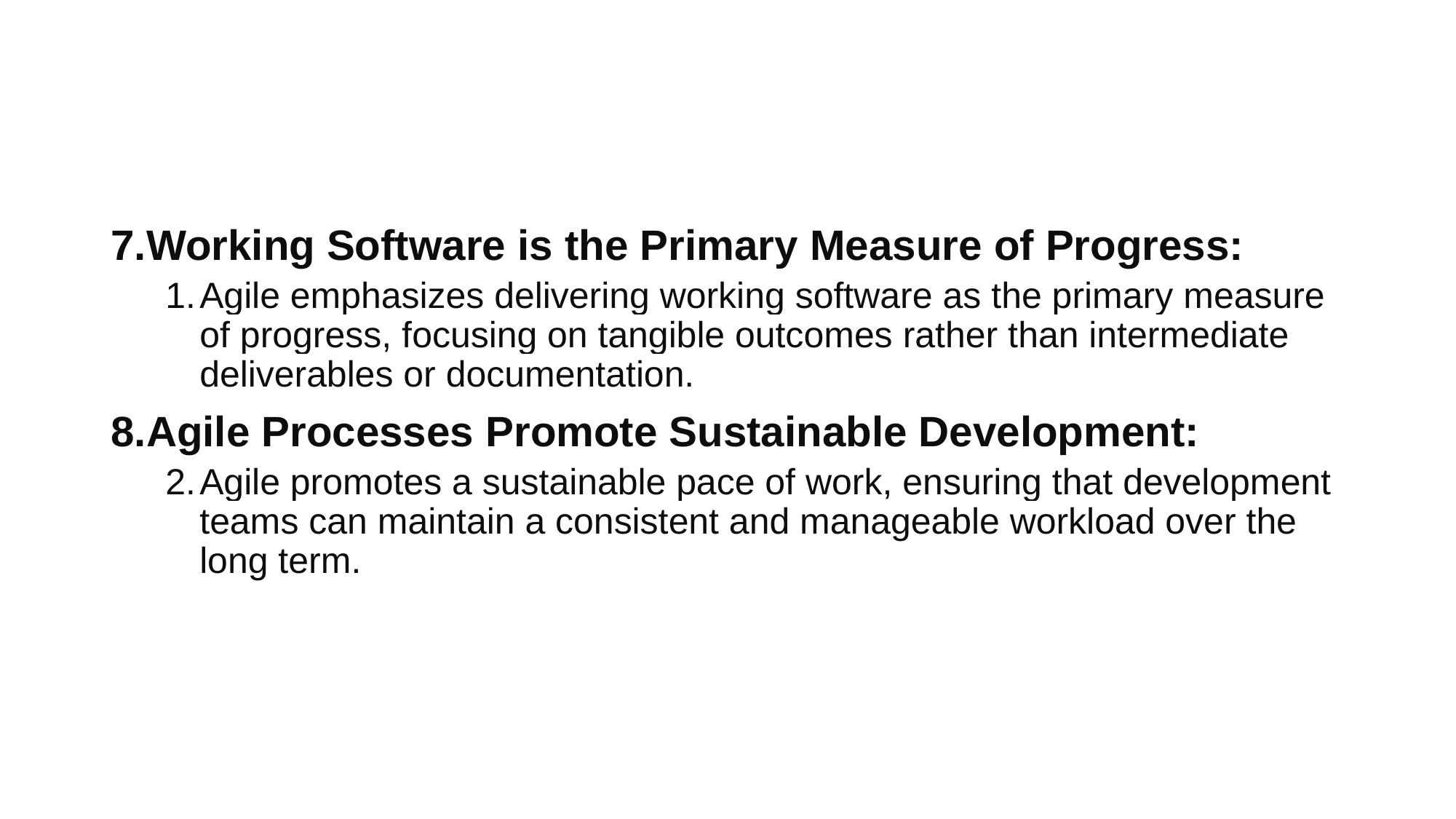

#
7.Working Software is the Primary Measure of Progress:
Agile emphasizes delivering working software as the primary measure of progress, focusing on tangible outcomes rather than intermediate deliverables or documentation.
8.Agile Processes Promote Sustainable Development:
Agile promotes a sustainable pace of work, ensuring that development teams can maintain a consistent and manageable workload over the long term.